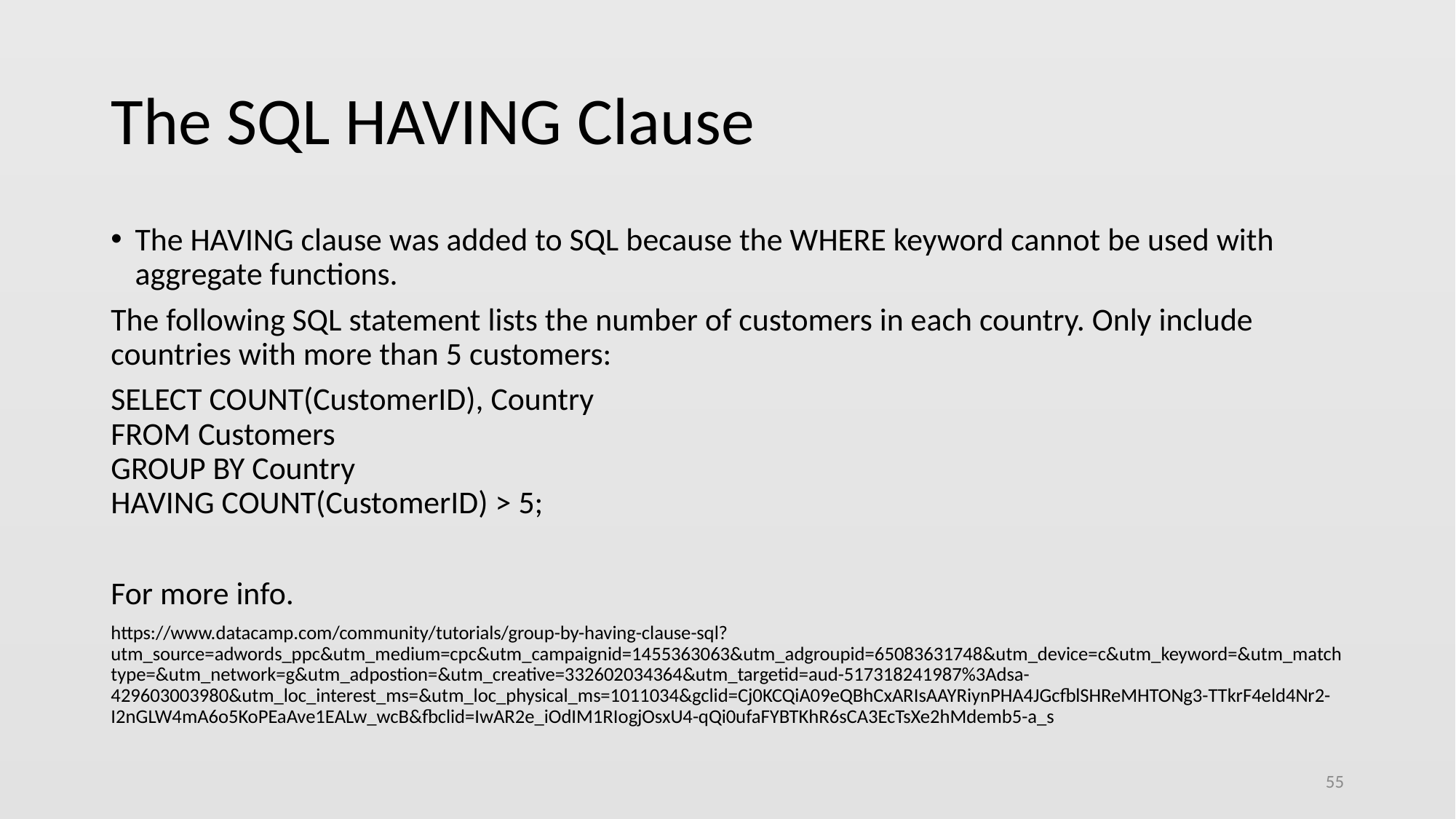

# The SQL HAVING Clause
The HAVING clause was added to SQL because the WHERE keyword cannot be used with aggregate functions.
The following SQL statement lists the number of customers in each country. Only include countries with more than 5 customers:
SELECT COUNT(CustomerID), Country
FROM Customers
GROUP BY Country
HAVING COUNT(CustomerID) > 5;

For more info.
https://www.datacamp.com/community/tutorials/group-by-having-clause-sql?utm_source=adwords_ppc&utm_medium=cpc&utm_campaignid=1455363063&utm_adgroupid=65083631748&utm_device=c&utm_keyword=&utm_matchtype=&utm_network=g&utm_adpostion=&utm_creative=332602034364&utm_targetid=aud-517318241987%3Adsa-429603003980&utm_loc_interest_ms=&utm_loc_physical_ms=1011034&gclid=Cj0KCQiA09eQBhCxARIsAAYRiynPHA4JGcfblSHReMHTONg3-TTkrF4eld4Nr2-I2nGLW4mA6o5KoPEaAve1EALw_wcB&fbclid=IwAR2e_iOdIM1RIogjOsxU4-qQi0ufaFYBTKhR6sCA3EcTsXe2hMdemb5-a_s
55